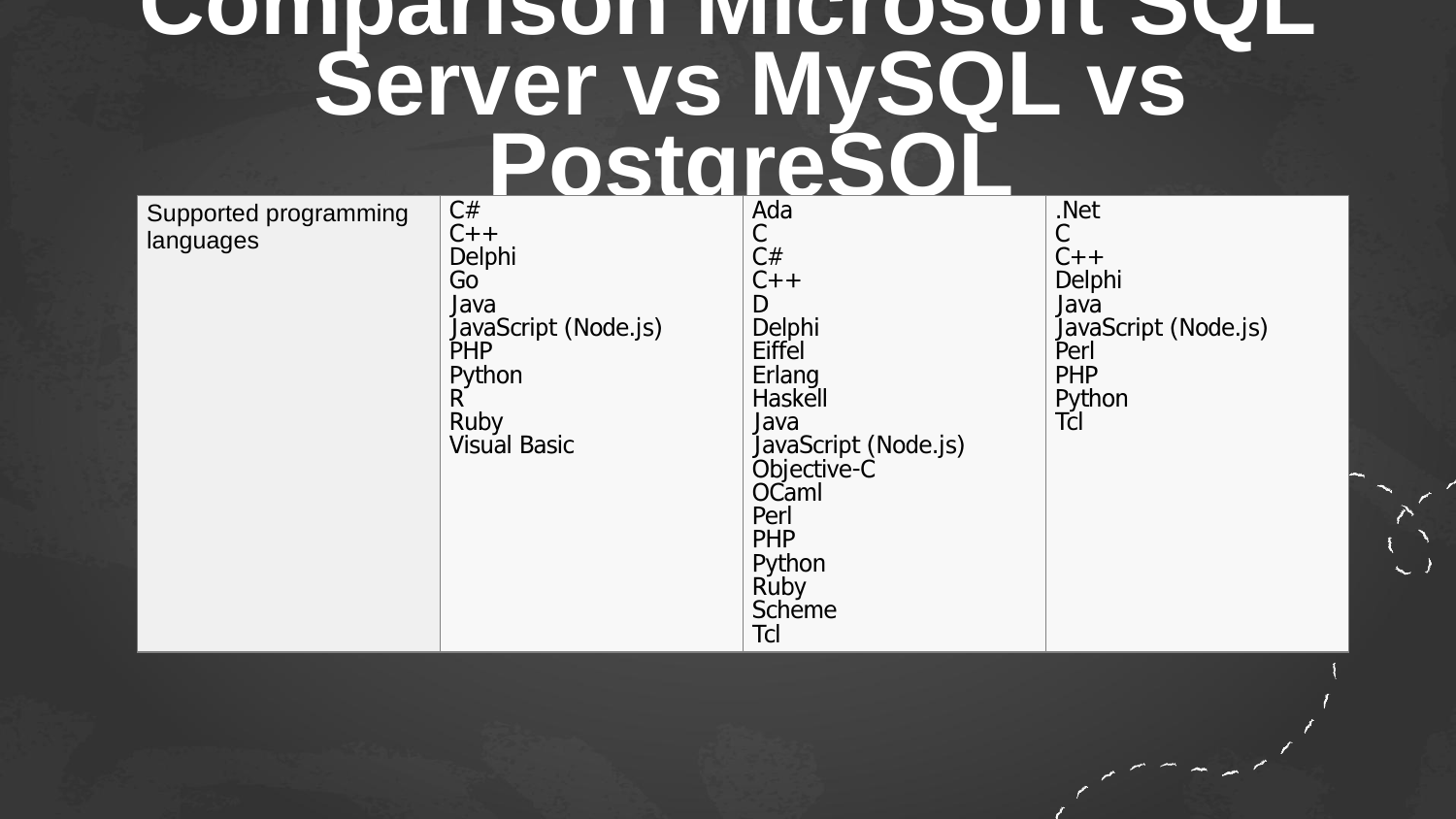

# Comparison Microsoft SQL Server vs MySQL vs PostgreSQL
| Supported programming languages | C# C++ Delphi Go Java JavaScript (Node.js) PHP Python R Ruby Visual Basic | Ada C C# C++ D Delphi Eiffel Erlang Haskell Java JavaScript (Node.js) Objective-C OCaml Perl PHP Python Ruby Scheme Tcl | .Net C C++ Delphi Java  JavaScript (Node.js) Perl PHP Python Tcl |
| --- | --- | --- | --- |